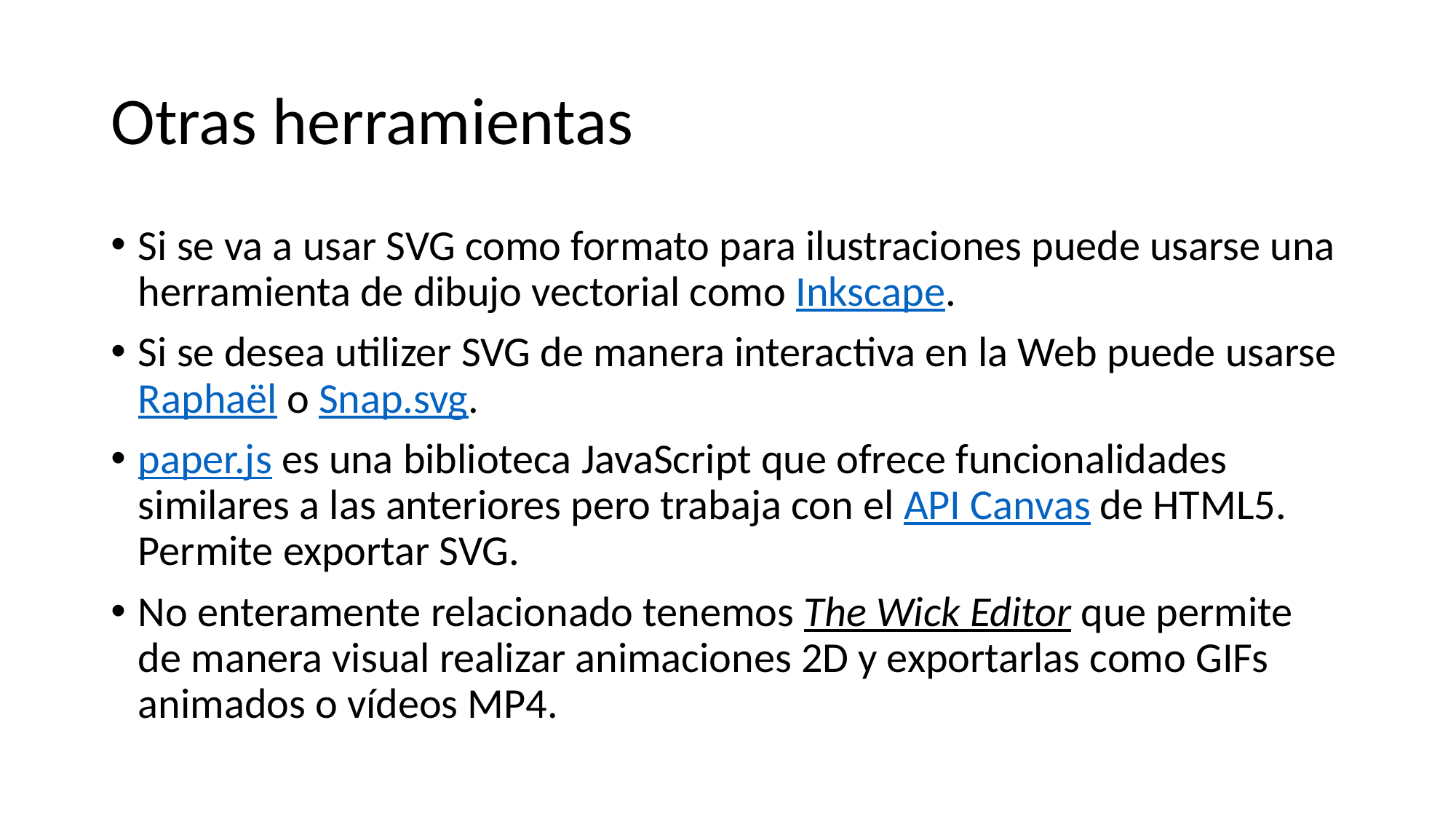

# Otras herramientas
Si se va a usar SVG como formato para ilustraciones puede usarse una herramienta de dibujo vectorial como Inkscape.
Si se desea utilizer SVG de manera interactiva en la Web puede usarse Raphaël o Snap.svg.
paper.js es una biblioteca JavaScript que ofrece funcionalidades similares a las anteriores pero trabaja con el API Canvas de HTML5. Permite exportar SVG.
No enteramente relacionado tenemos The Wick Editor que permite de manera visual realizar animaciones 2D y exportarlas como GIFs animados o vídeos MP4.